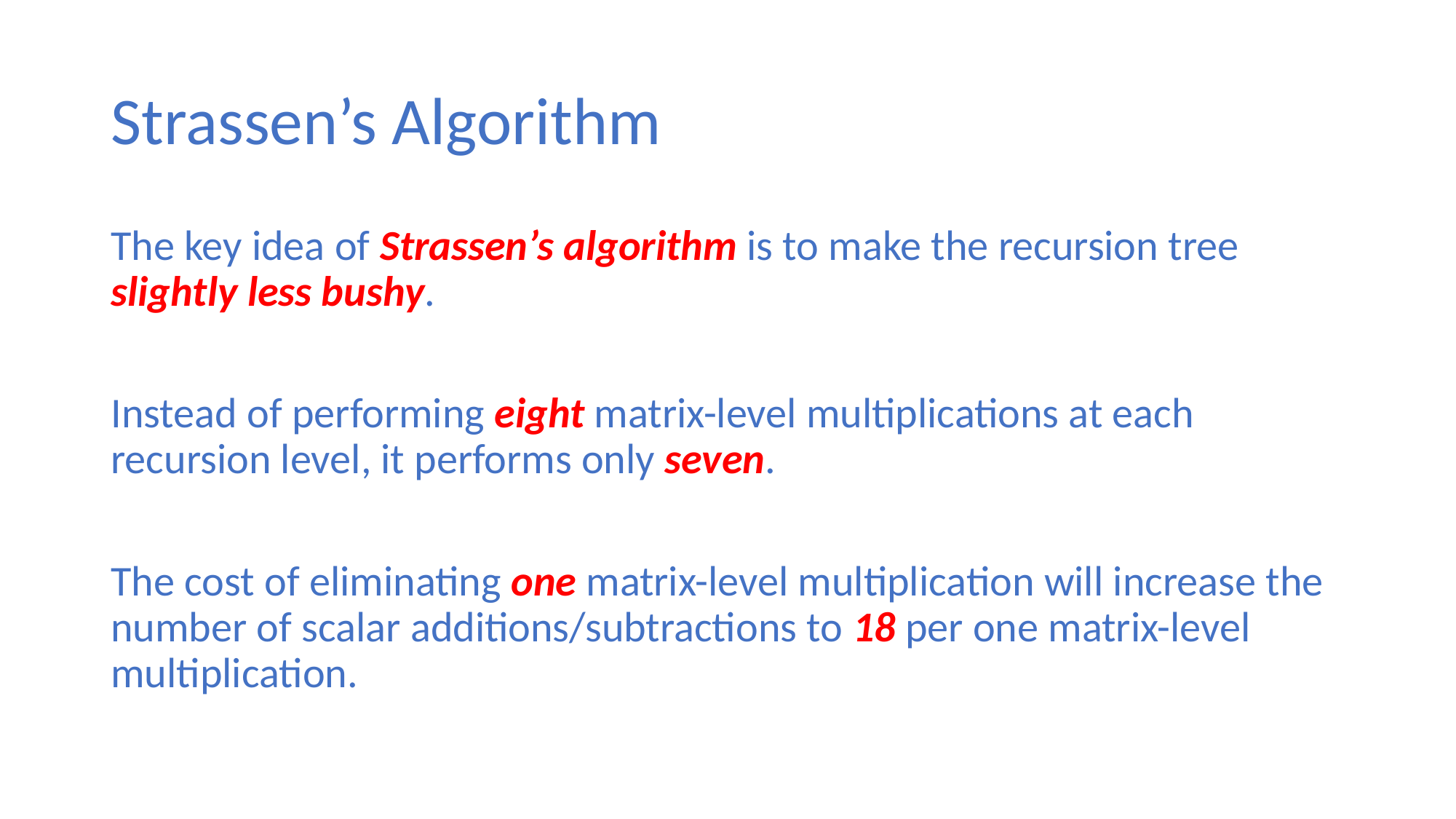

# Strassen’s Algorithm
The key idea of Strassen’s algorithm is to make the recursion tree slightly less bushy.

Instead of performing eight matrix-level multiplications at each recursion level, it performs only seven.

The cost of eliminating one matrix-level multiplication will increase the number of scalar additions/subtractions to 18 per one matrix-level multiplication.